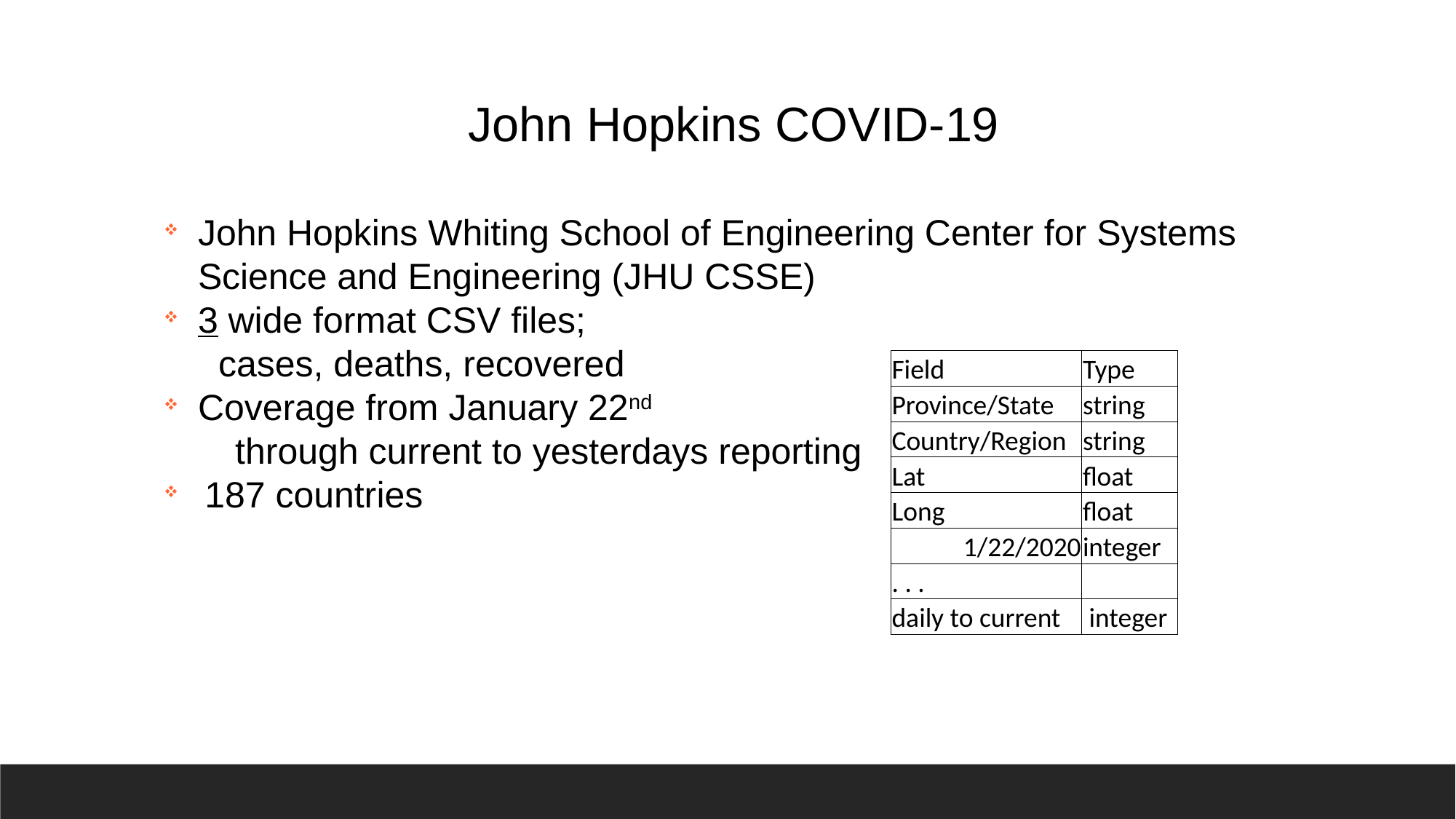

John Hopkins COVID-19

John Hopkins Whiting School of Engineering Center for Systems Science and Engineering (JHU CSSE)
3 wide format CSV files;
cases, deaths, recovered
Coverage from January 22nd
       through current to yesterdays reporting
187 countries
| Field | Type |
| --- | --- |
| Province/State | string |
| Country/Region | string |
| Lat | float |
| Long | float |
| 1/22/2020 | integer |
| . . . |  |
| daily to current | integer |